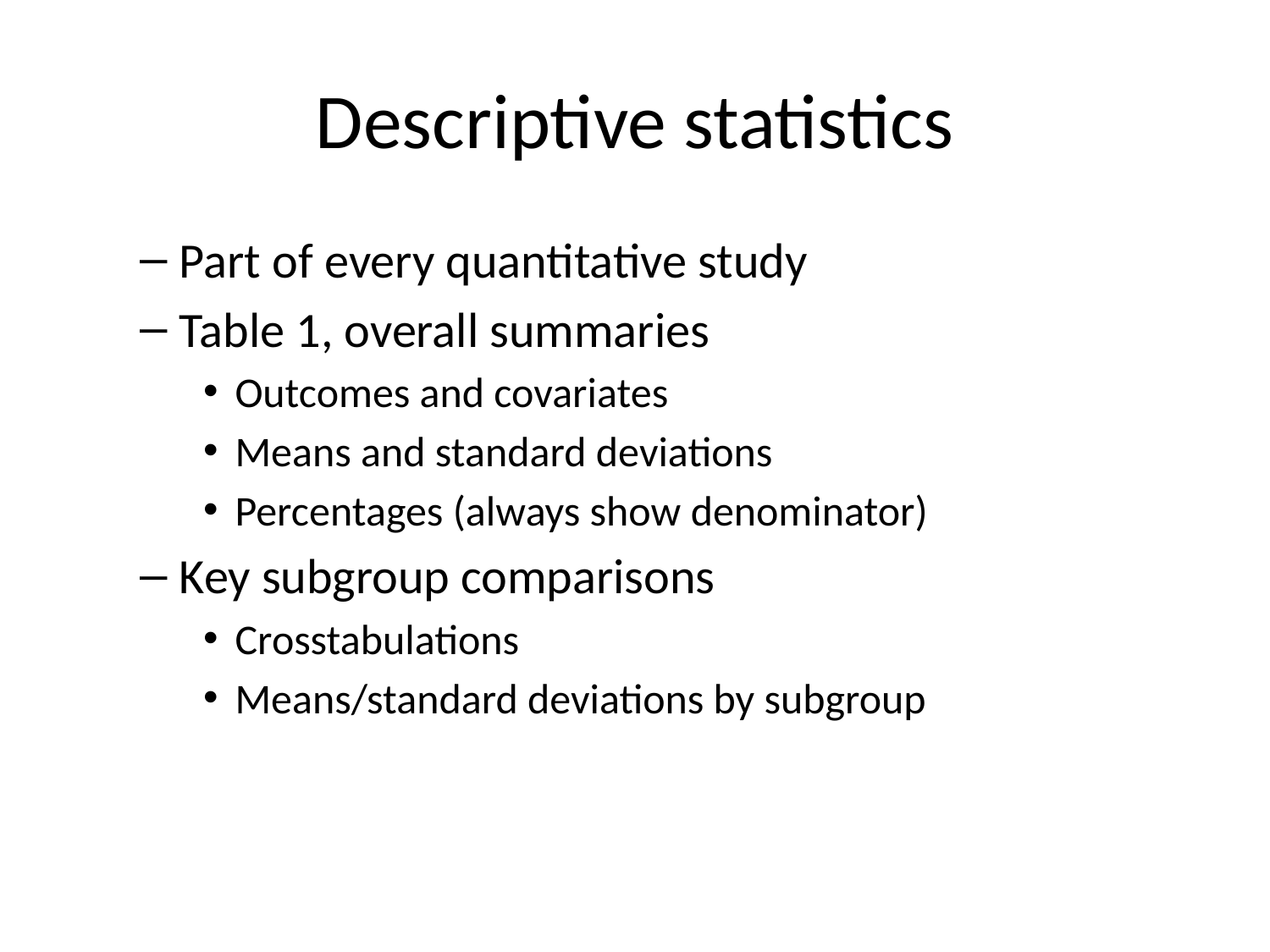

# Descriptive statistics
Part of every quantitative study
Table 1, overall summaries
Outcomes and covariates
Means and standard deviations
Percentages (always show denominator)
Key subgroup comparisons
Crosstabulations
Means/standard deviations by subgroup